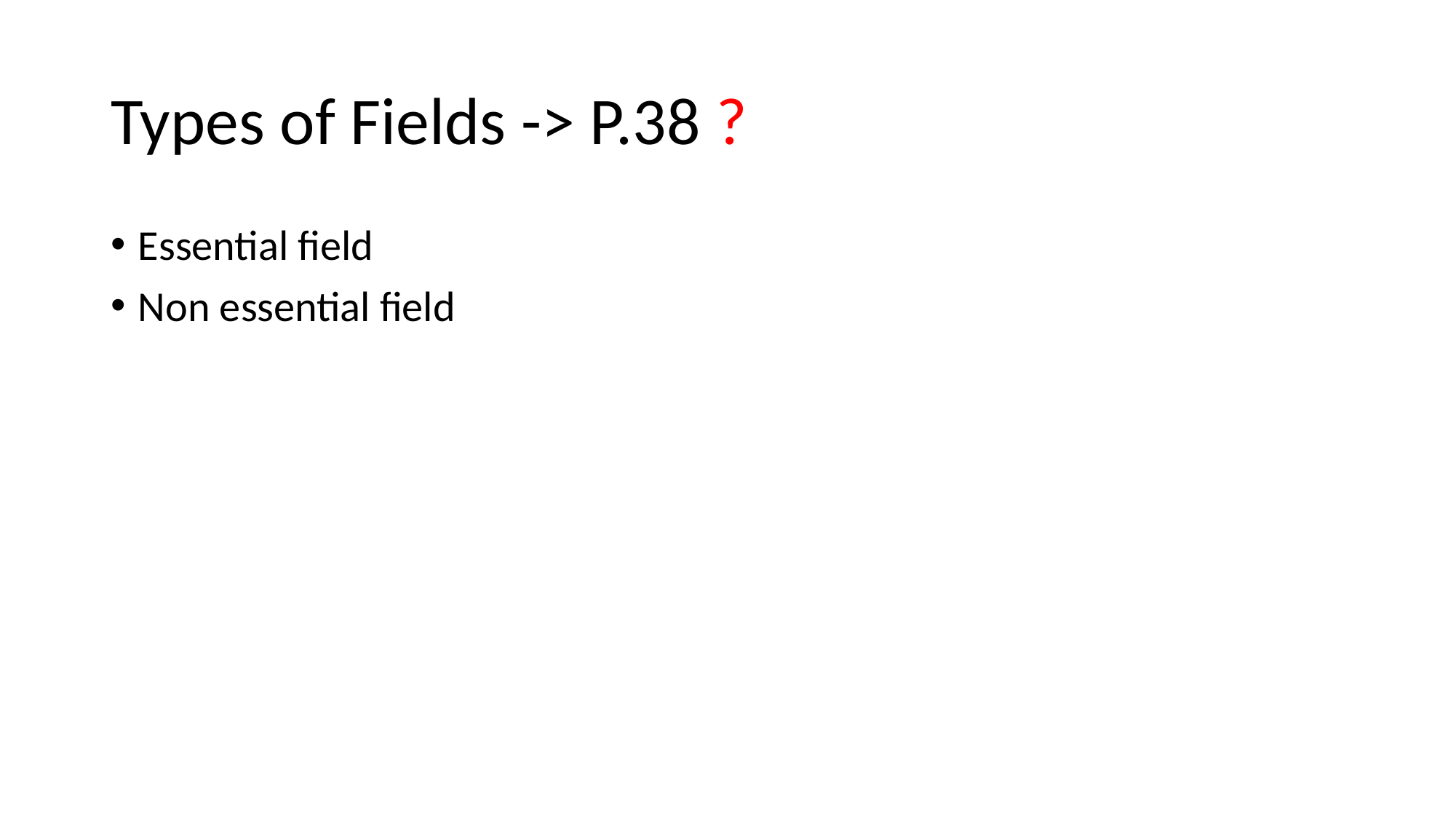

# Types of Fields -> P.38 ?
Essential field
Non essential field